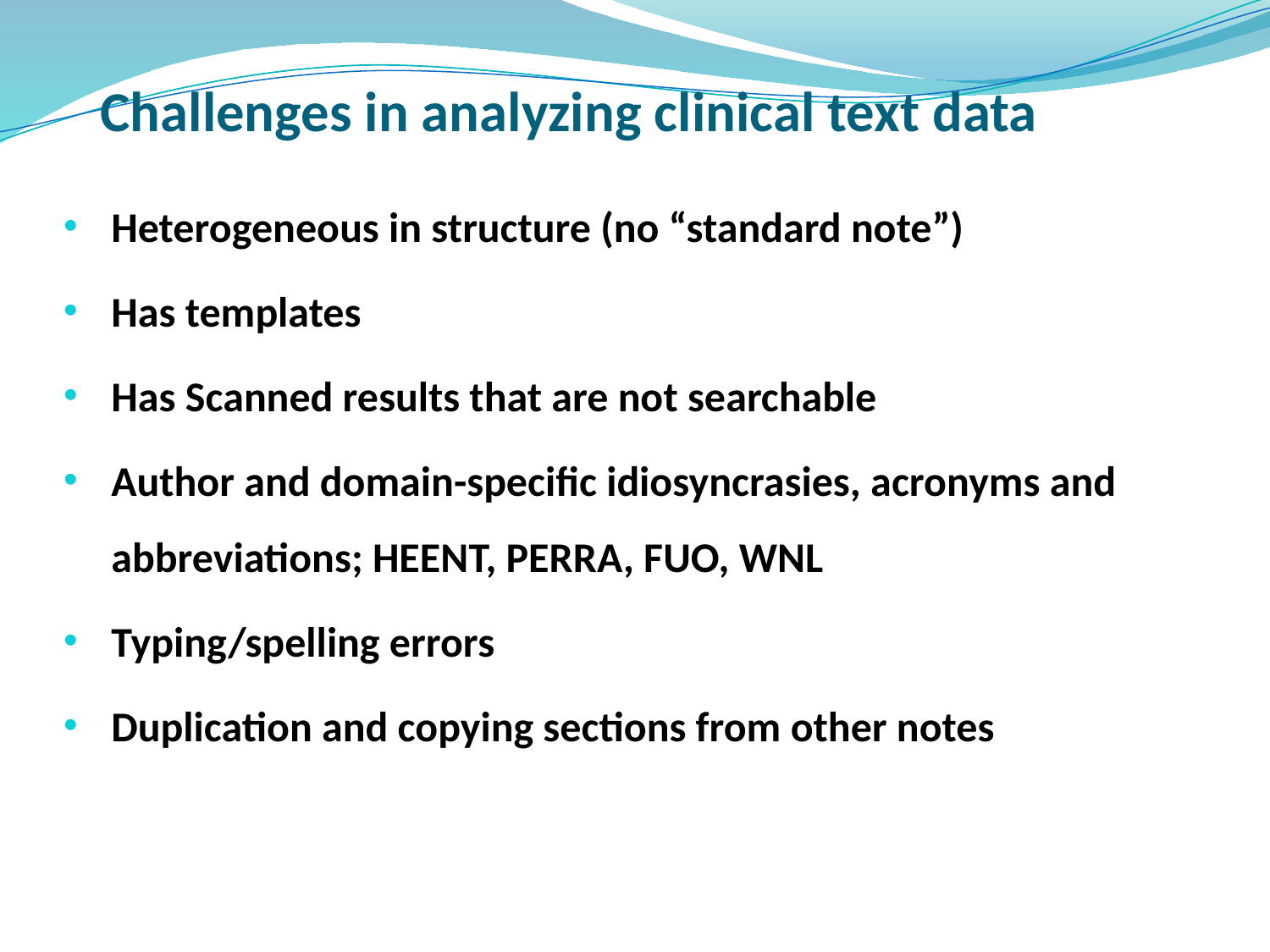

# Challenges in analyzing clinical text data
Heterogeneous in structure (no “standard note”)
Has templates
Has Scanned results that are not searchable
Author and domain-specific idiosyncrasies, acronyms and abbreviations; HEENT, PERRA, FUO, WNL
Typing/spelling errors
Duplication and copying sections from other notes